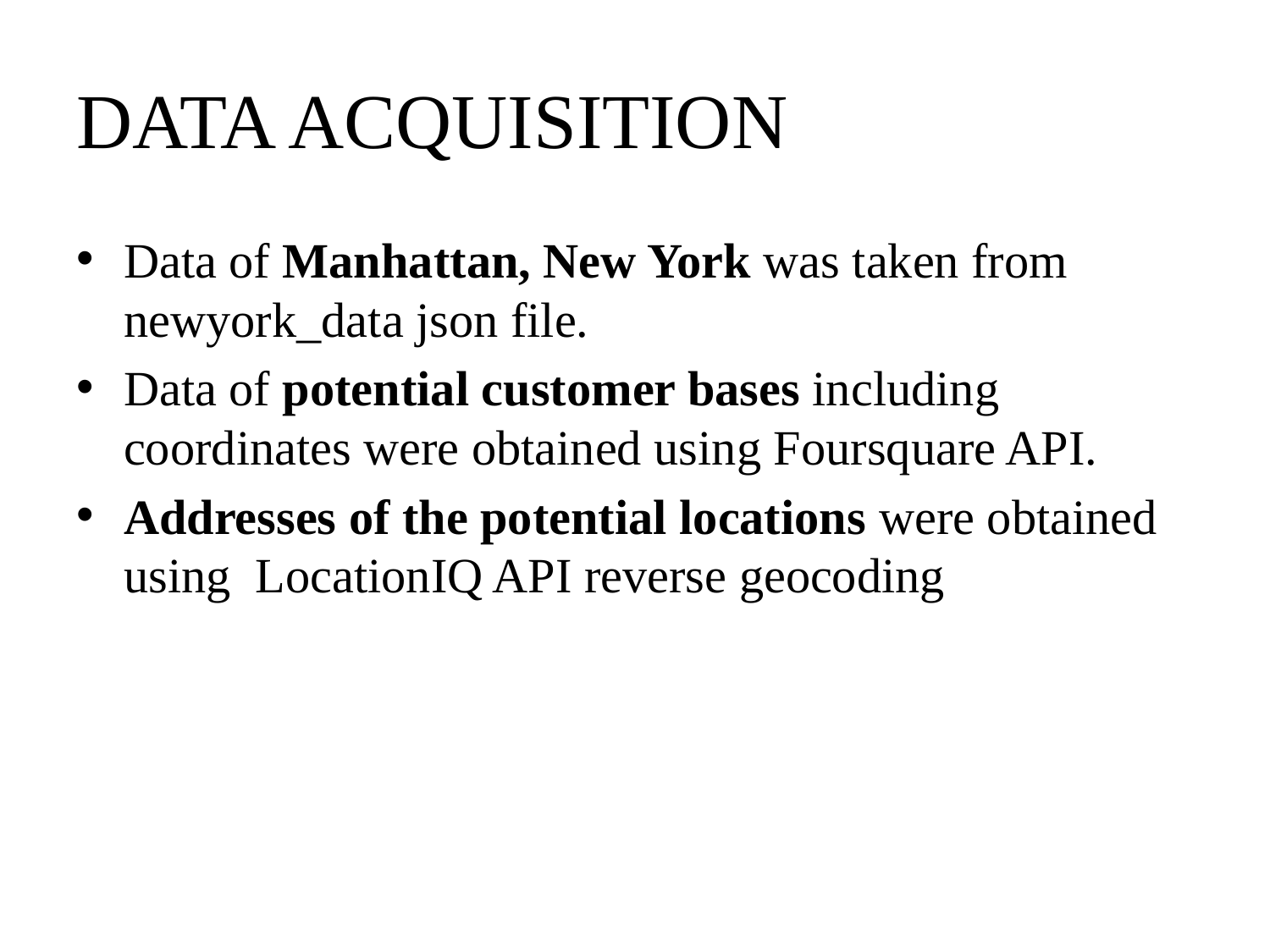

# DATA ACQUISITION
Data of Manhattan, New York was taken from newyork_data json file.
Data of potential customer bases including coordinates were obtained using Foursquare API.
Addresses of the potential locations were obtained using  LocationIQ API reverse geocoding